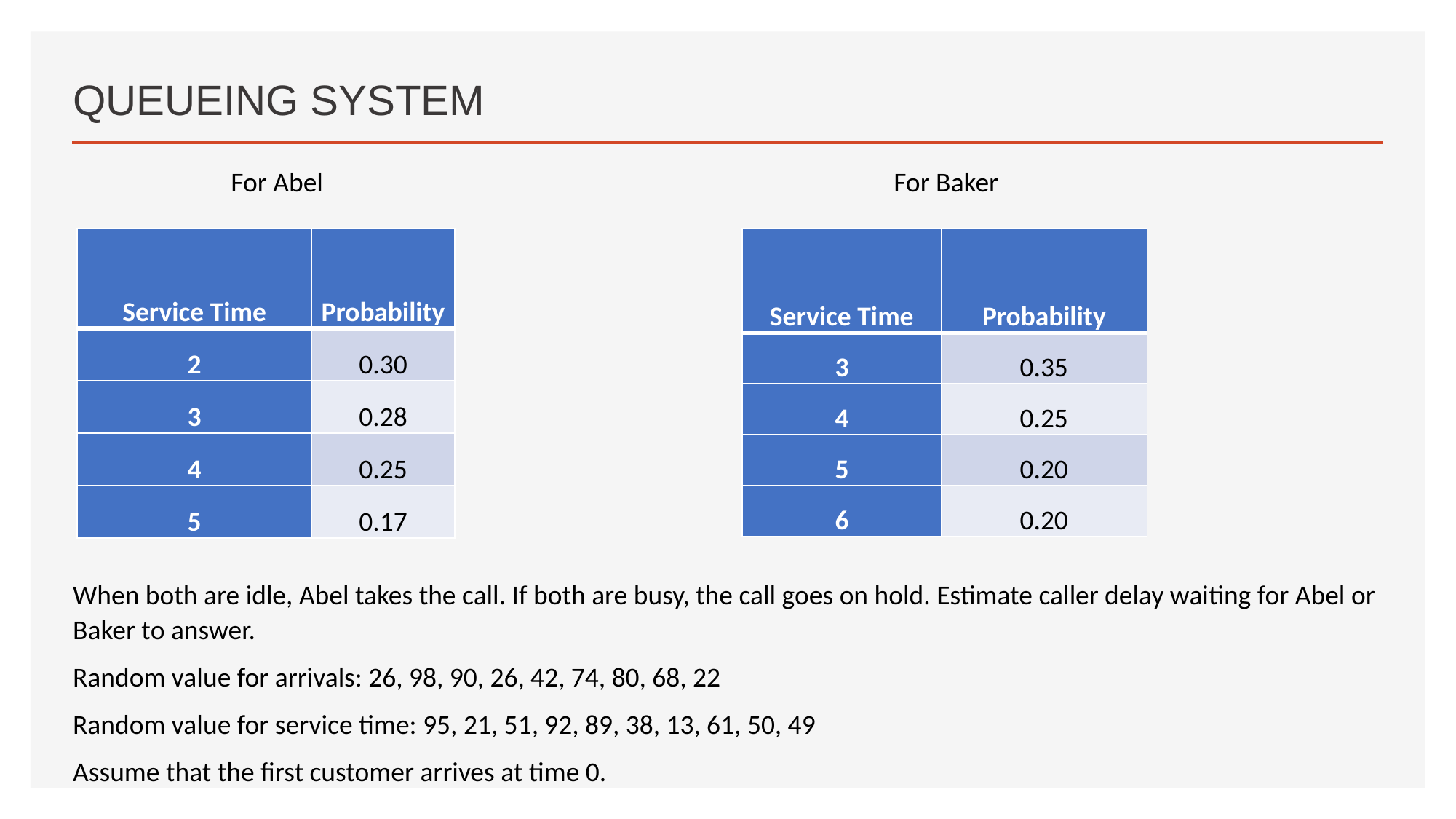

# QUEUEING SYSTEM
For Abel
For Baker
| Service Time | Probability |
| --- | --- |
| 2 | 0.30 |
| 3 | 0.28 |
| 4 | 0.25 |
| 5 | 0.17 |
| Service Time | Probability |
| --- | --- |
| 3 | 0.35 |
| 4 | 0.25 |
| 5 | 0.20 |
| 6 | 0.20 |
When both are idle, Abel takes the call. If both are busy, the call goes on hold. Estimate caller delay waiting for Abel or Baker to answer.
Random value for arrivals: 26, 98, 90, 26, 42, 74, 80, 68, 22
Random value for service time: 95, 21, 51, 92, 89, 38, 13, 61, 50, 49
Assume that the first customer arrives at time 0.